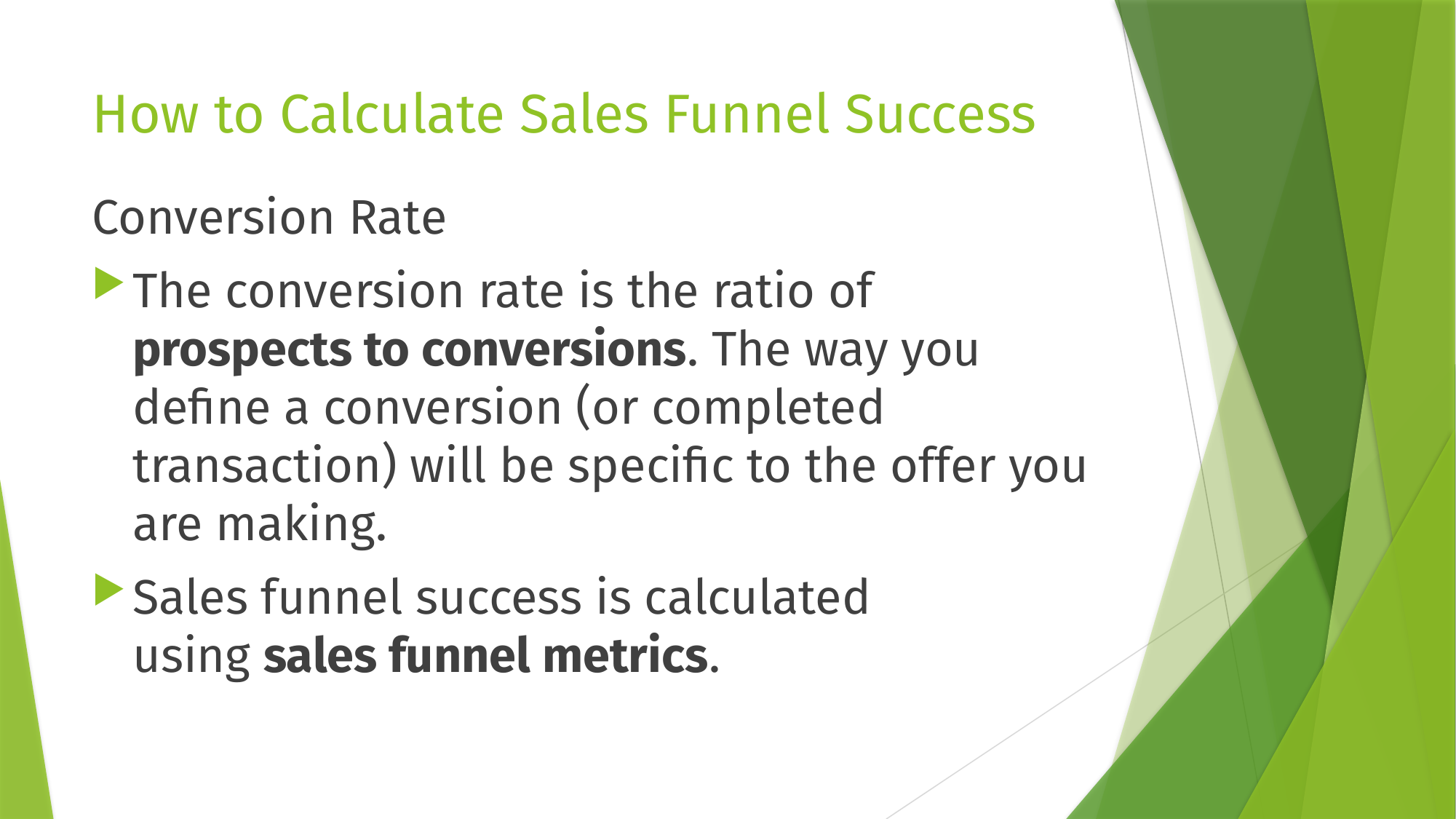

# How to Calculate Sales Funnel Success
Conversion Rate
The conversion rate is the ratio of prospects to conversions. The way you define a conversion (or completed transaction) will be specific to the offer you are making.
Sales funnel success is calculated using sales funnel metrics.